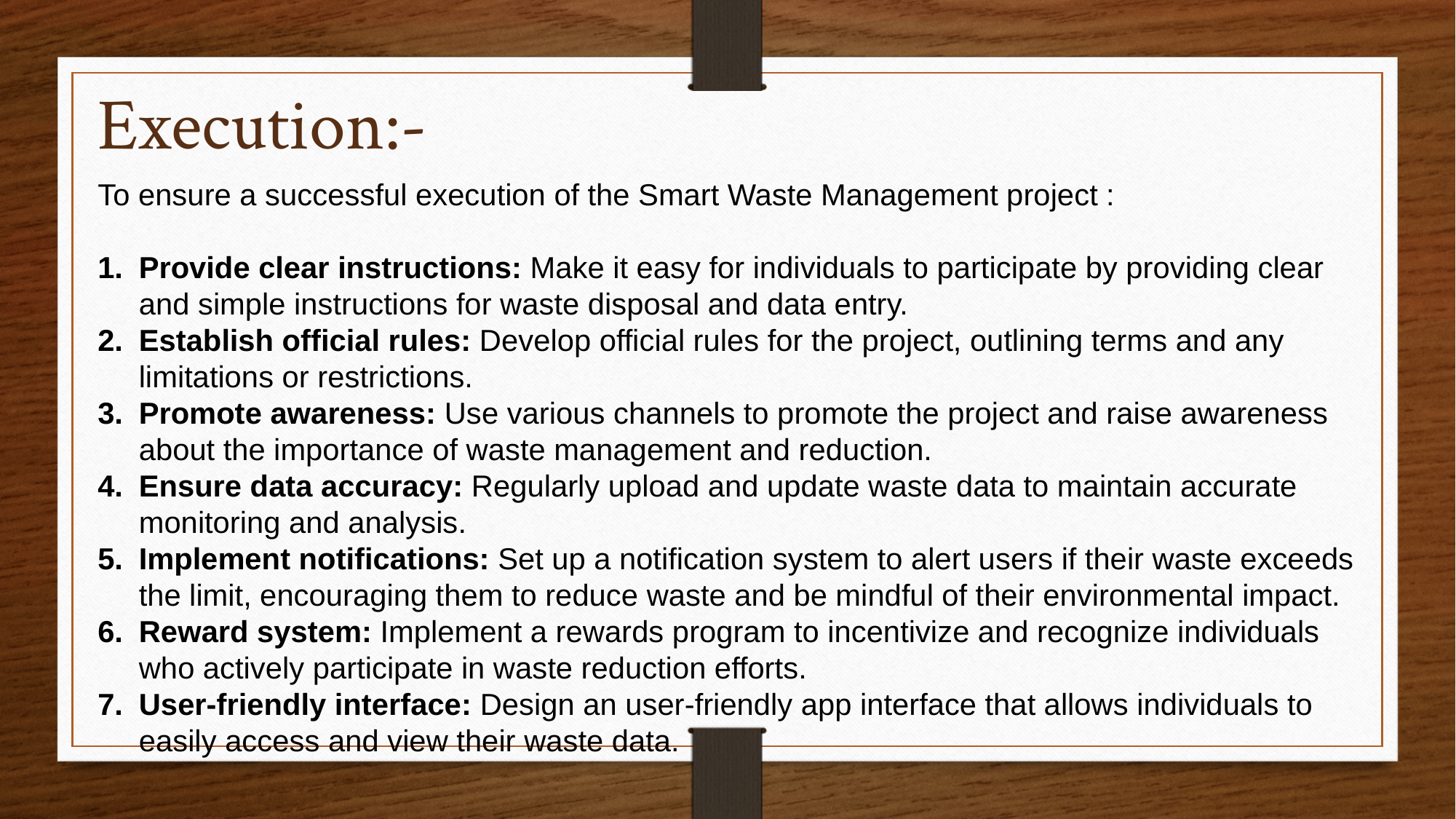

Execution:-
To ensure a successful execution of the Smart Waste Management project :

Provide clear instructions: Make it easy for individuals to participate by providing clear and simple instructions for waste disposal and data entry.
Establish official rules: Develop official rules for the project, outlining terms and any limitations or restrictions.
Promote awareness: Use various channels to promote the project and raise awareness about the importance of waste management and reduction.
Ensure data accuracy: Regularly upload and update waste data to maintain accurate monitoring and analysis.
Implement notifications: Set up a notification system to alert users if their waste exceeds the limit, encouraging them to reduce waste and be mindful of their environmental impact.
Reward system: Implement a rewards program to incentivize and recognize individuals who actively participate in waste reduction efforts.
User-friendly interface: Design an user-friendly app interface that allows individuals to easily access and view their waste data.